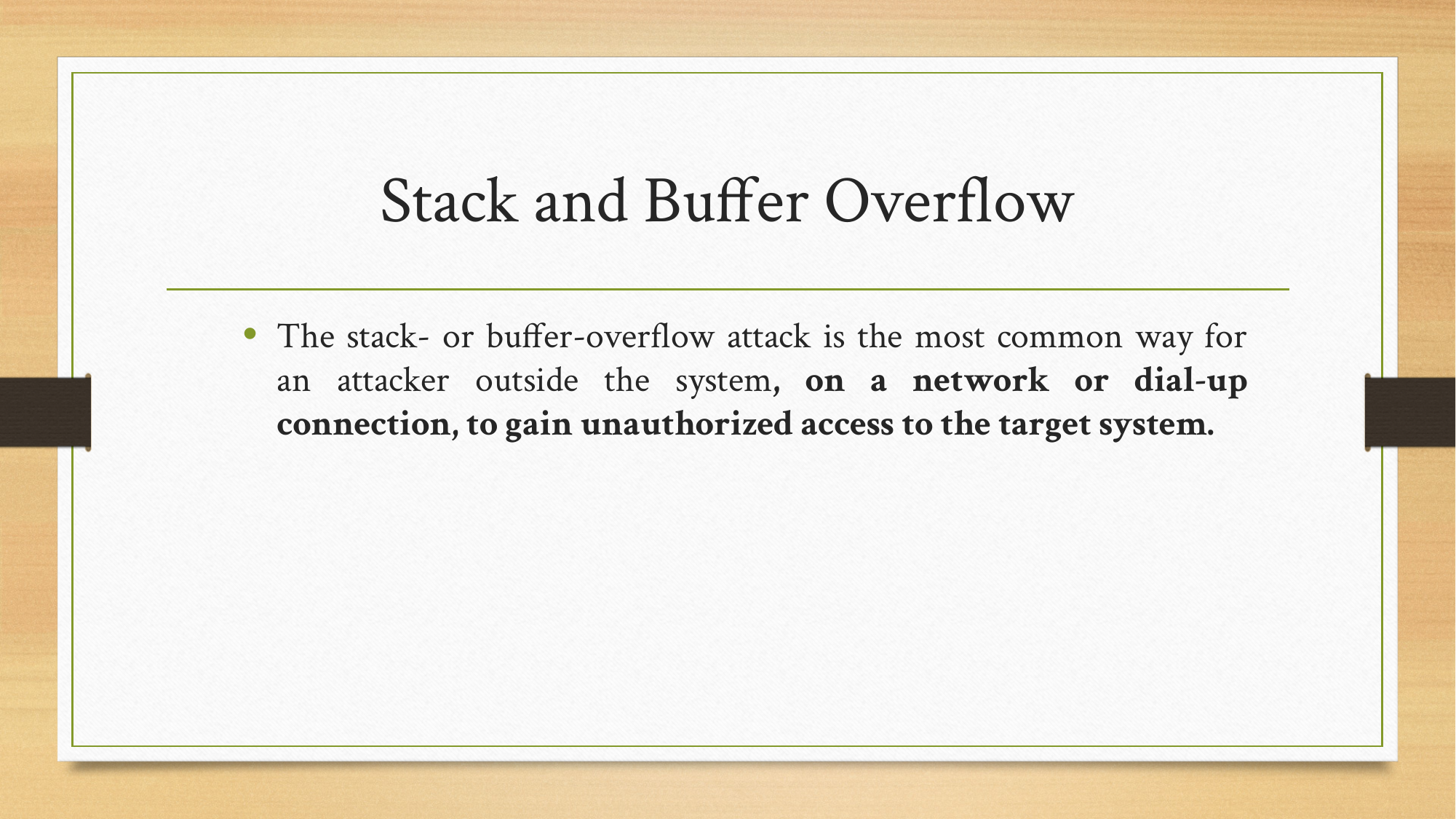

# Stack and Buffer Overflow
The stack- or buffer-overflow attack is the most common way for an attacker outside the system, on a network or dial-up connection, to gain unauthorized access to the target system.